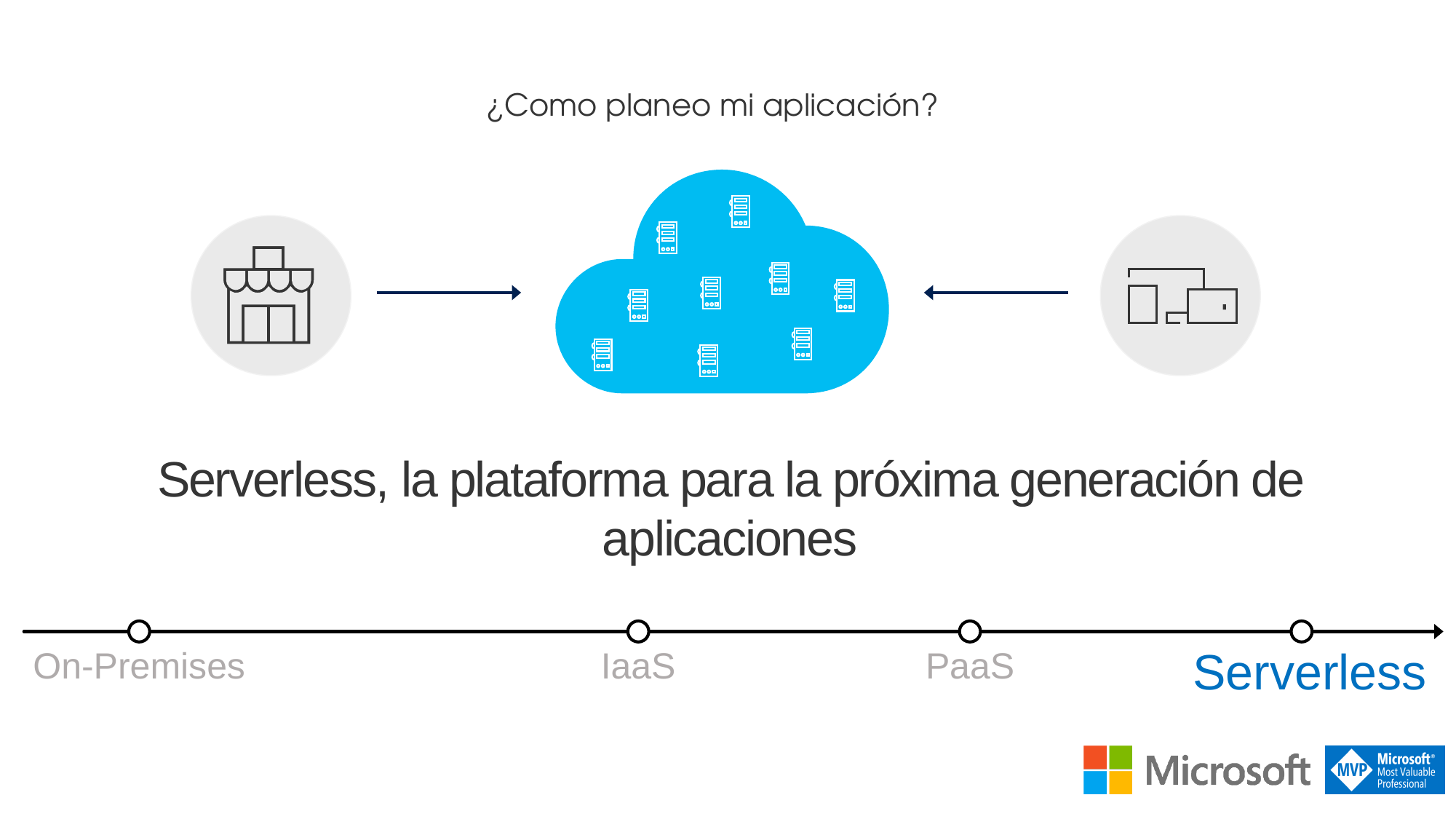

¿Como planeo mi aplicación?

Serverless, la plataforma para la próxima generación de aplicaciones

Serverless
On-Premises
IaaS
PaaS